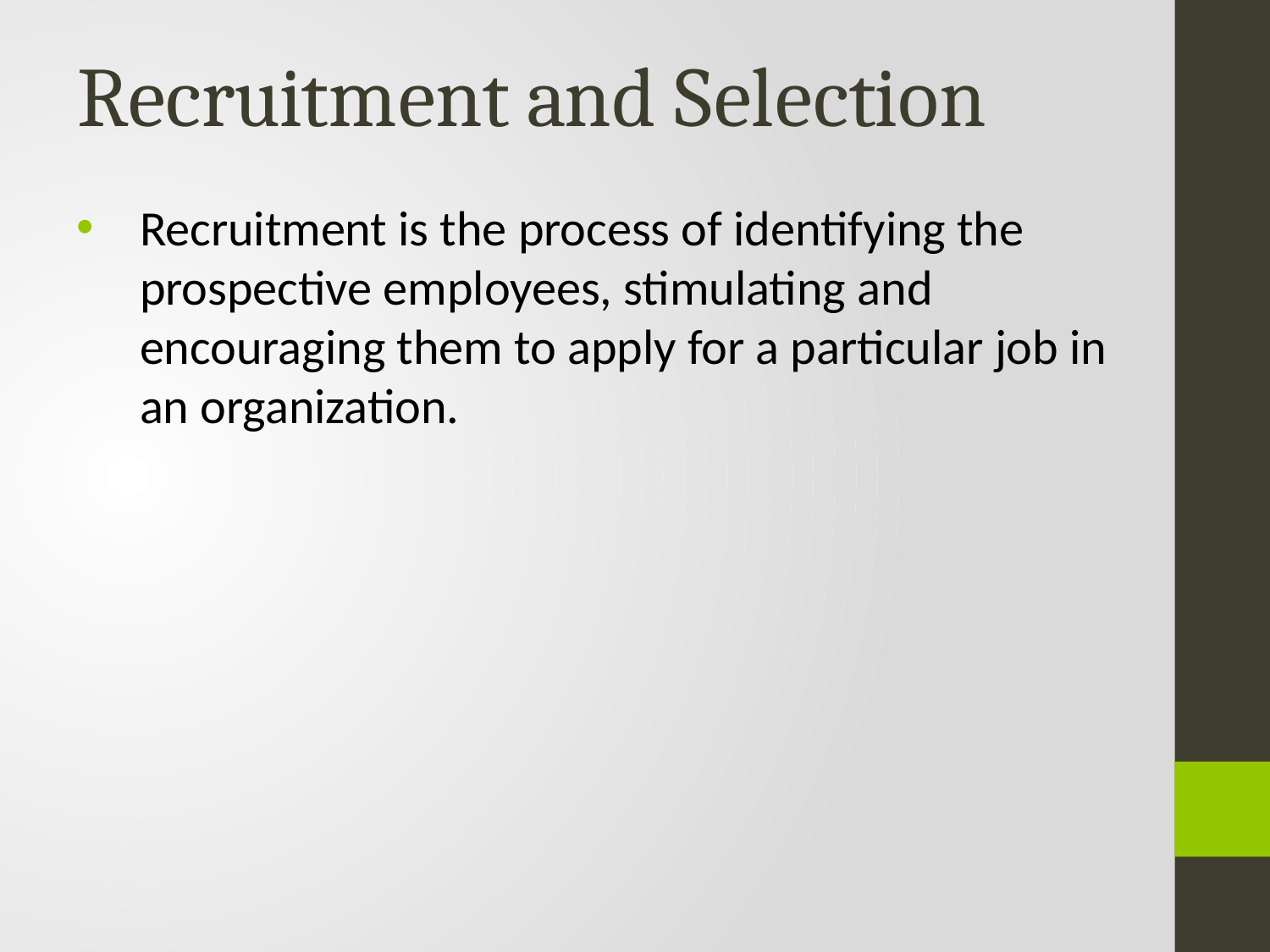

# Recruitment and Selection
Recruitment is the process of identifying the prospective employees, stimulating and encouraging them to apply for a particular job in an organization.